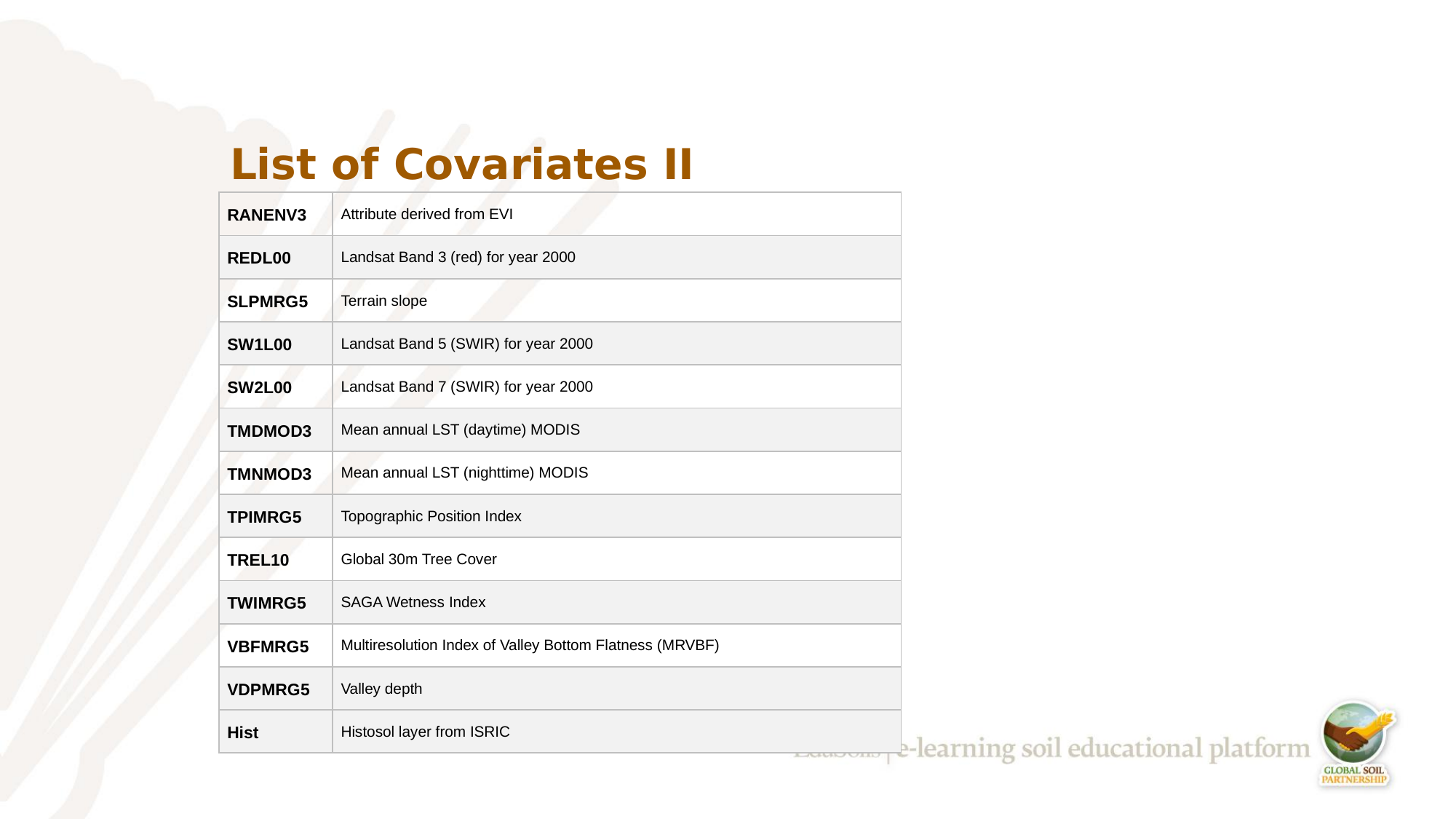

# List of Covariates II
| RANENV3 | Attribute derived from EVI |
| --- | --- |
| REDL00 | Landsat Band 3 (red) for year 2000 |
| SLPMRG5 | Terrain slope |
| SW1L00 | Landsat Band 5 (SWIR) for year 2000 |
| SW2L00 | Landsat Band 7 (SWIR) for year 2000 |
| TMDMOD3 | Mean annual LST (daytime) MODIS |
| TMNMOD3 | Mean annual LST (nighttime) MODIS |
| TPIMRG5 | Topographic Position Index |
| TREL10 | Global 30m Tree Cover |
| TWIMRG5 | SAGA Wetness Index |
| VBFMRG5 | Multiresolution Index of Valley Bottom Flatness (MRVBF) |
| VDPMRG5 | Valley depth |
| Hist | Histosol layer from ISRIC |